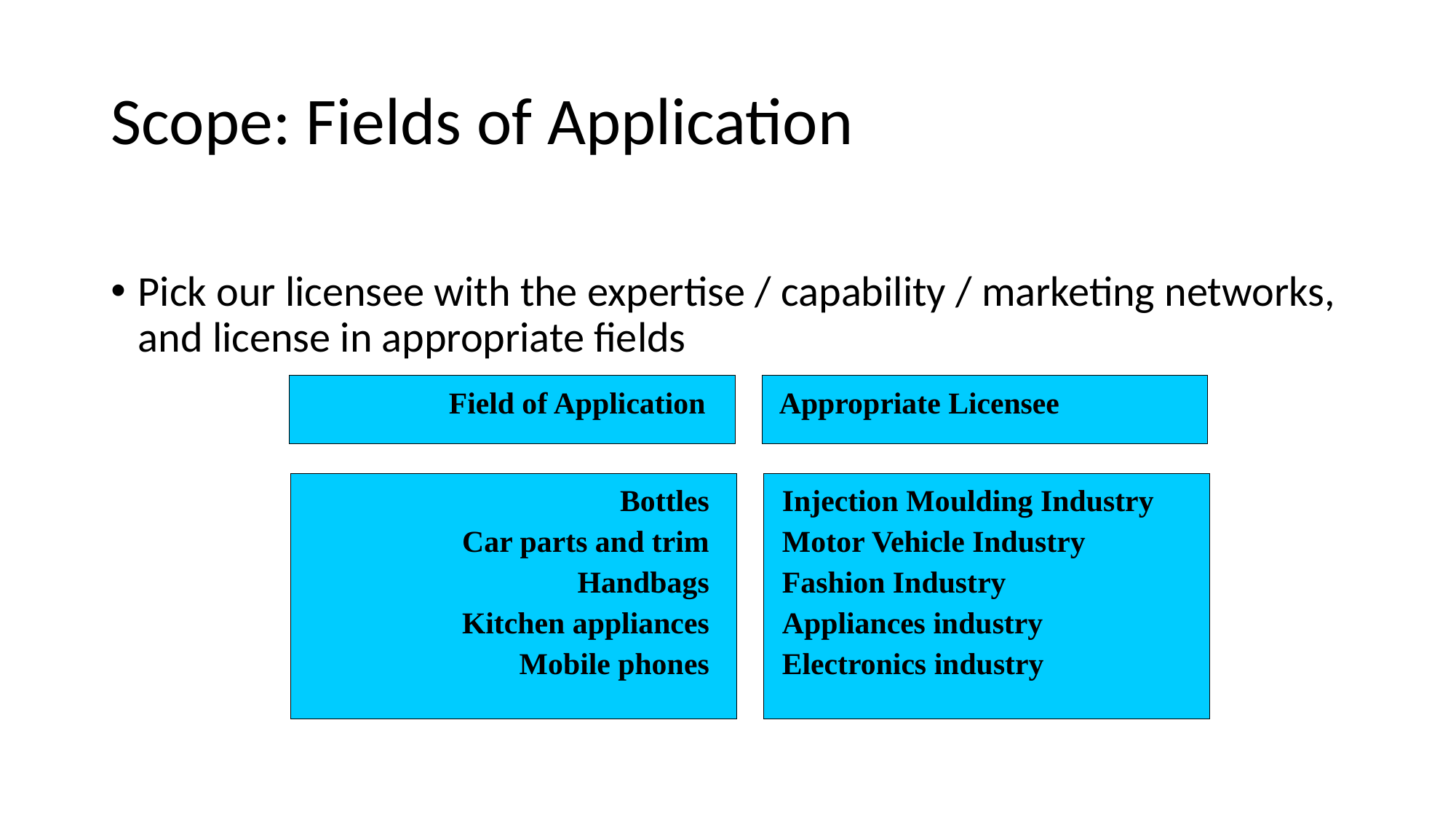

# Scope: Fields of Application

Pick our licensee with the expertise / capability / marketing networks, and license in appropriate fields

Field of Application
Appropriate Licensee

Bottles
Car parts and trim
Handbags
Kitchen appliances
Mobile phones
Injection Moulding Industry
Motor Vehicle Industry
Fashion Industry
Appliances industry
Electronics industry